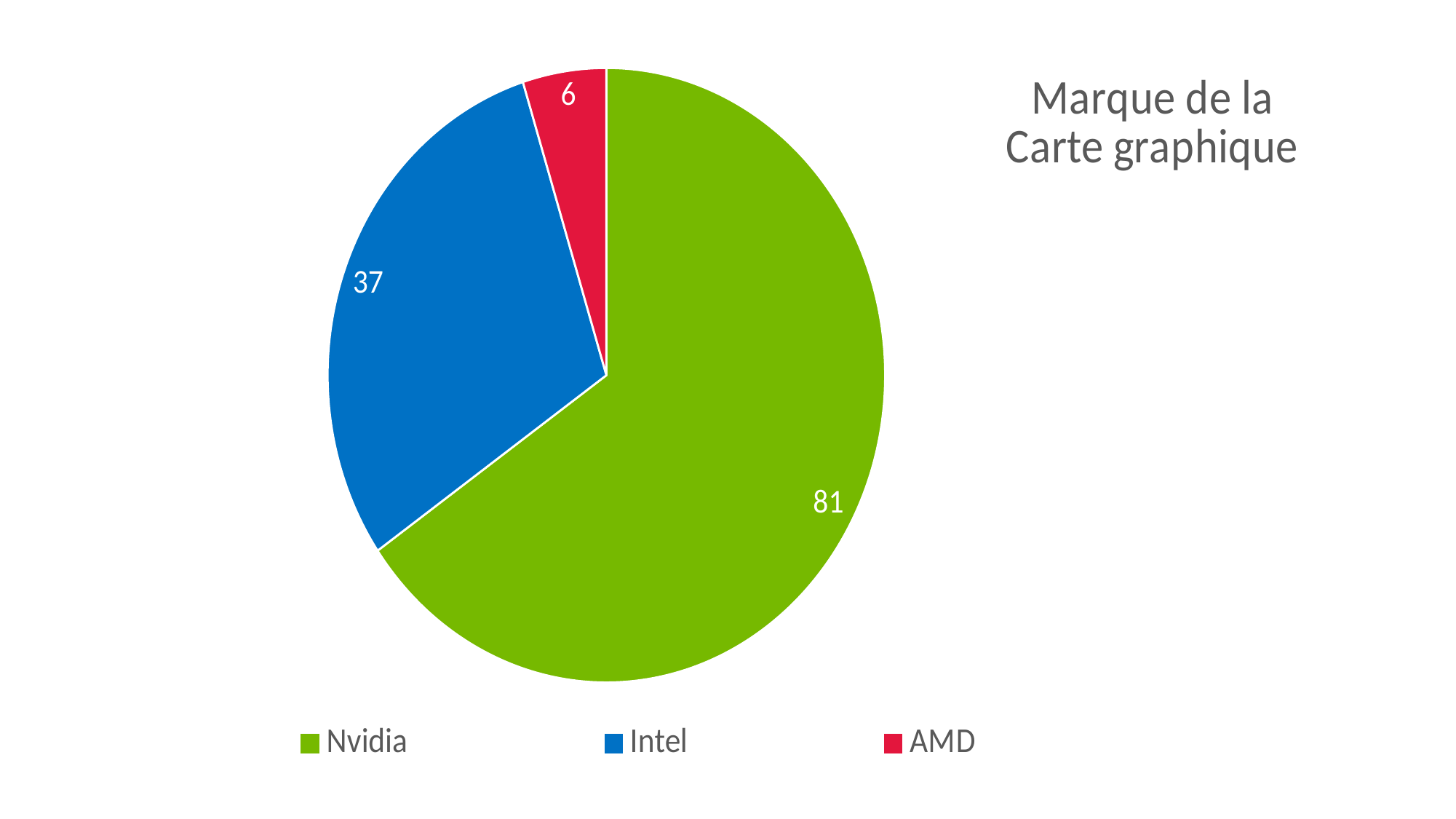

### Chart: Marque de la
Carte graphique

| Category | GPU |
|---|---|
| Nvidia | 81.0 |
| Intel | 37.0 |
| AMD | 6.0 |